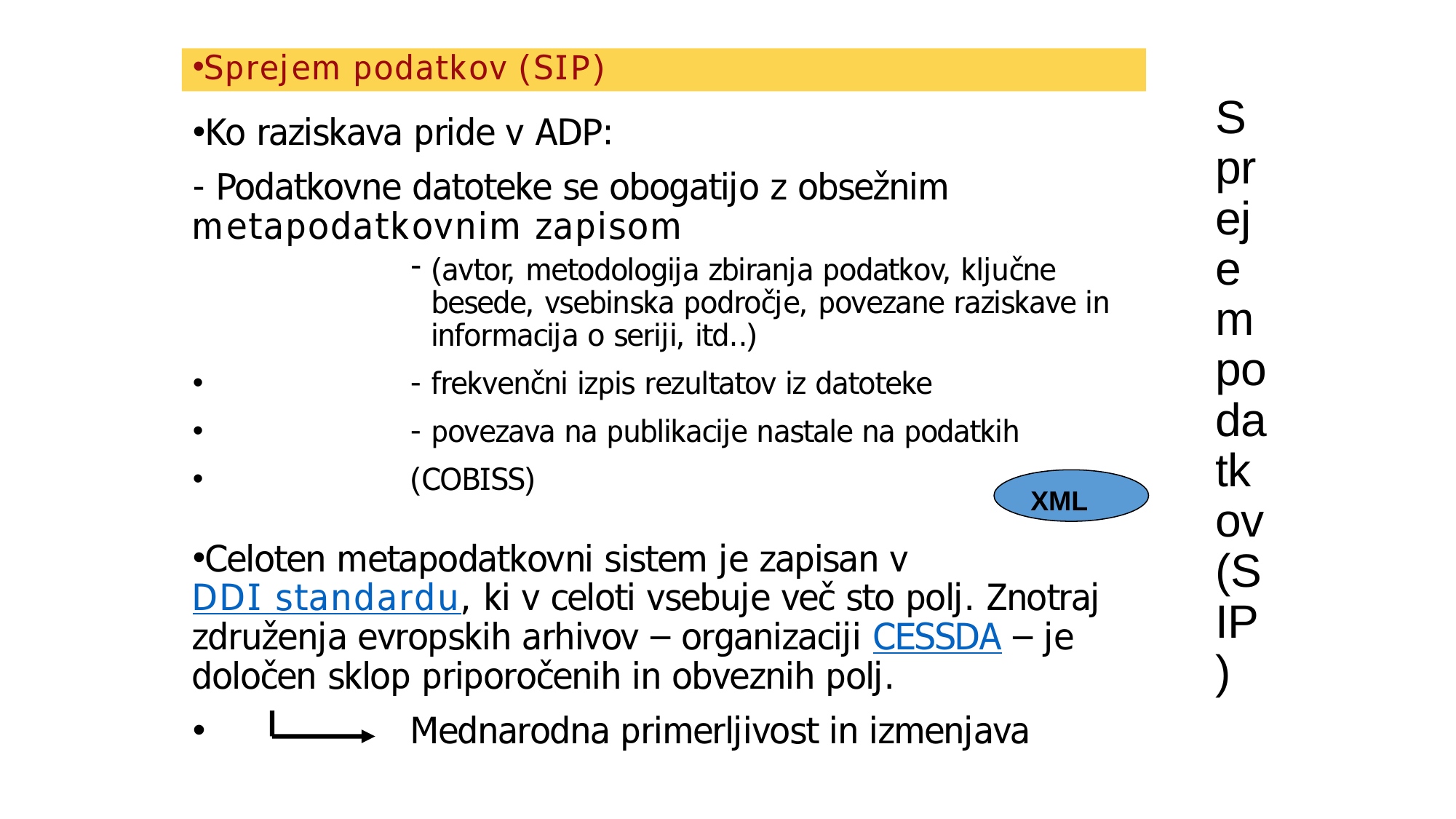

Sprejem podatkov (SIP)
Sprejem podatkov (SIP)
Ko raziskava pride v ADP:
 Podatkovne datoteke se obogatijo z obsežnim metapodatkovnim zapisom
(avtor, metodologija zbiranja podatkov, ključne besede, vsebinska področje, povezane raziskave in informacija o seriji, itd..)
		- frekvenčni izpis rezultatov iz datoteke
		- povezava na publikacije nastale na podatkih
		(COBISS)

Celoten metapodatkovni sistem je zapisan v DDI standardu, ki v celoti vsebuje več sto polj. Znotraj združenja evropskih arhivov – organizaciji CESSDA – je določen sklop priporočenih in obveznih polj.
		Mednarodna primerljivost in izmenjava

XML